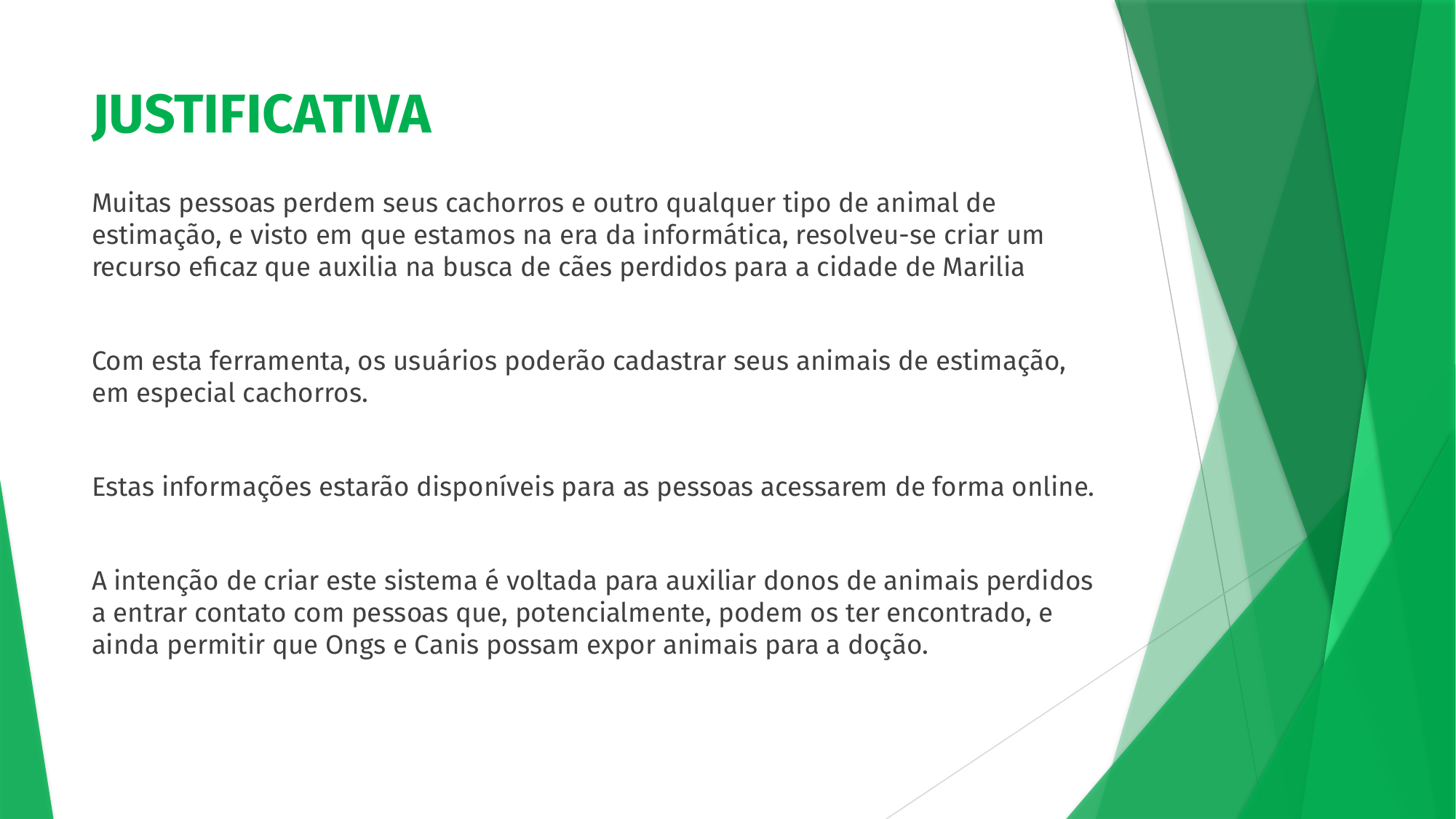

# JUSTIFICATIVA
Muitas pessoas perdem seus cachorros e outro qualquer tipo de animal de estimação, e visto em que estamos na era da informática, resolveu-se criar um recurso eficaz que auxilia na busca de cães perdidos para a cidade de Marilia

Com esta ferramenta, os usuários poderão cadastrar seus animais de estimação, em especial cachorros.

Estas informações estarão disponíveis para as pessoas acessarem de forma online.

A intenção de criar este sistema é voltada para auxiliar donos de animais perdidos a entrar contato com pessoas que, potencialmente, podem os ter encontrado, e ainda permitir que Ongs e Canis possam expor animais para a doção.